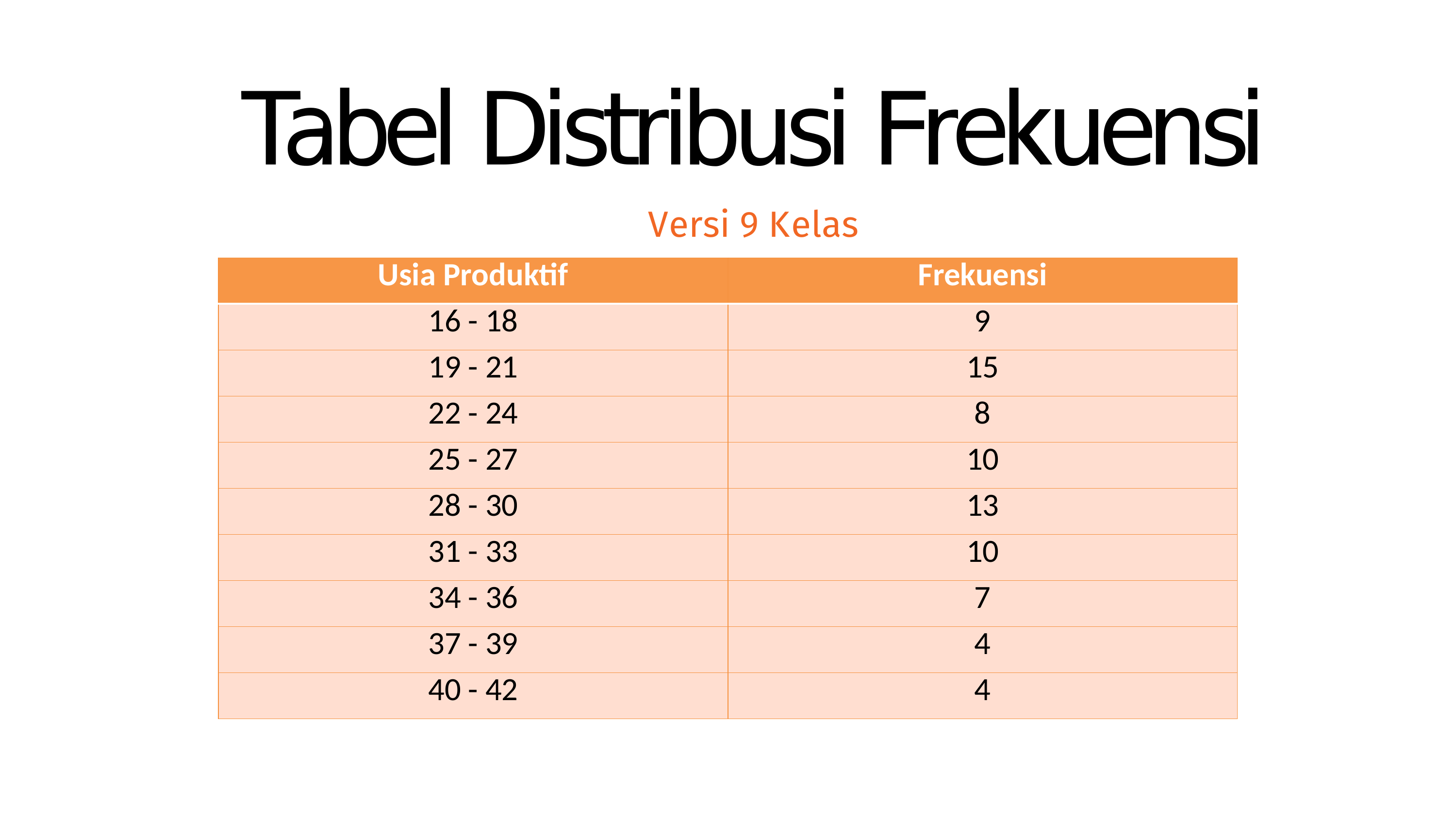

# Tabel Distribusi Frekuensi
Versi 9 Kelas
| Usia Produktif | Frekuensi |
| --- | --- |
| 16 - 18 | 9 |
| 19 - 21 | 15 |
| 22 - 24 | 8 |
| 25 - 27 | 10 |
| 28 - 30 | 13 |
| 31 - 33 | 10 |
| 34 - 36 | 7 |
| 37 - 39 | 4 |
| 40 - 42 | 4 |